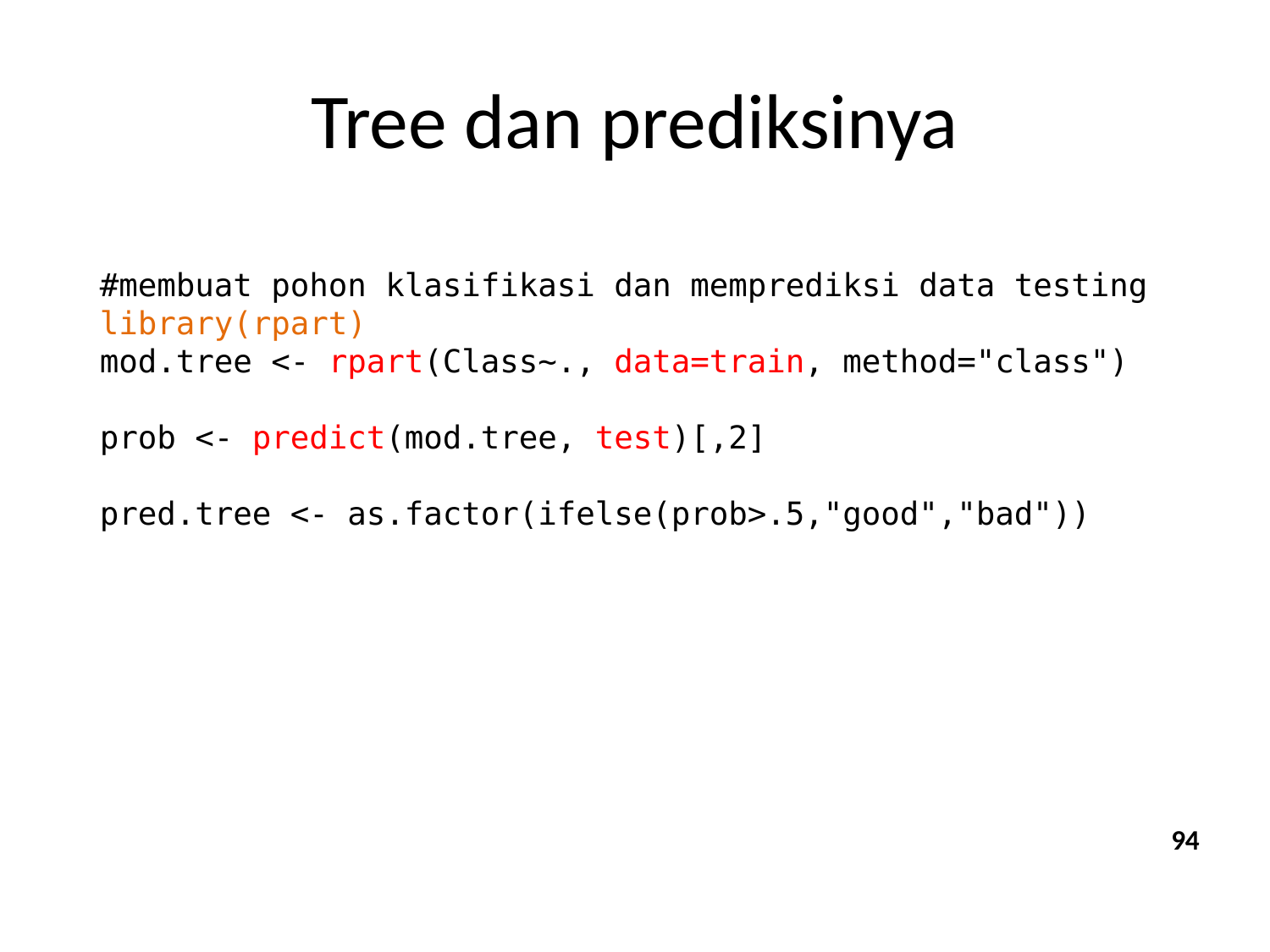

# Tree dan prediksinya
#membuat pohon klasifikasi dan memprediksi data testing
library(rpart)
mod.tree <- rpart(Class~., data=train, method="class")

prob <- predict(mod.tree, test)[,2]

pred.tree <- as.factor(ifelse(prob>.5,"good","bad"))